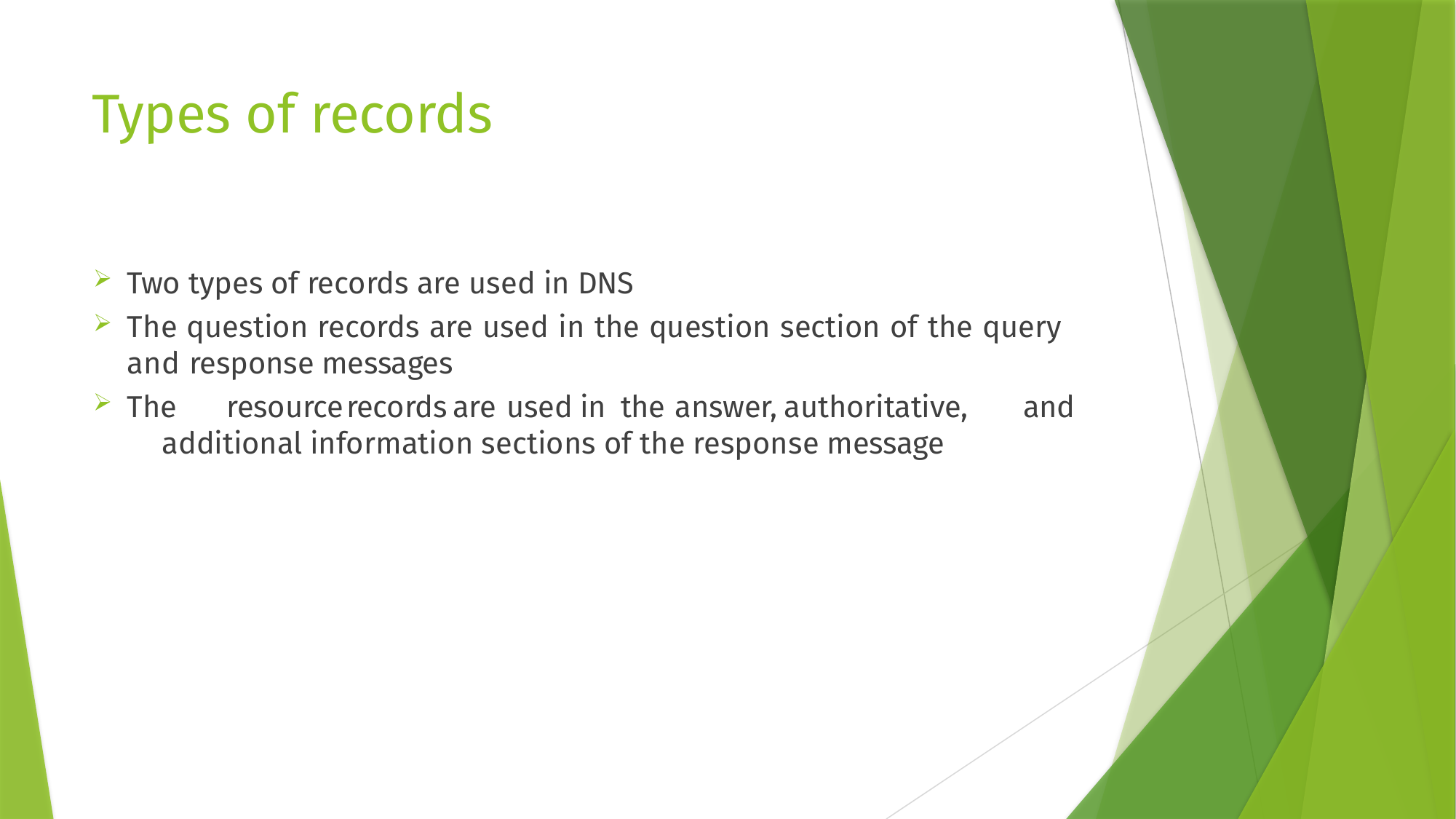

# Types of records
Two types of records are used in DNS
The question records are used in the question section of the query and response messages
The	resource	records	are	used	in	the	answer,	authoritative,	and	additional information sections of the response message